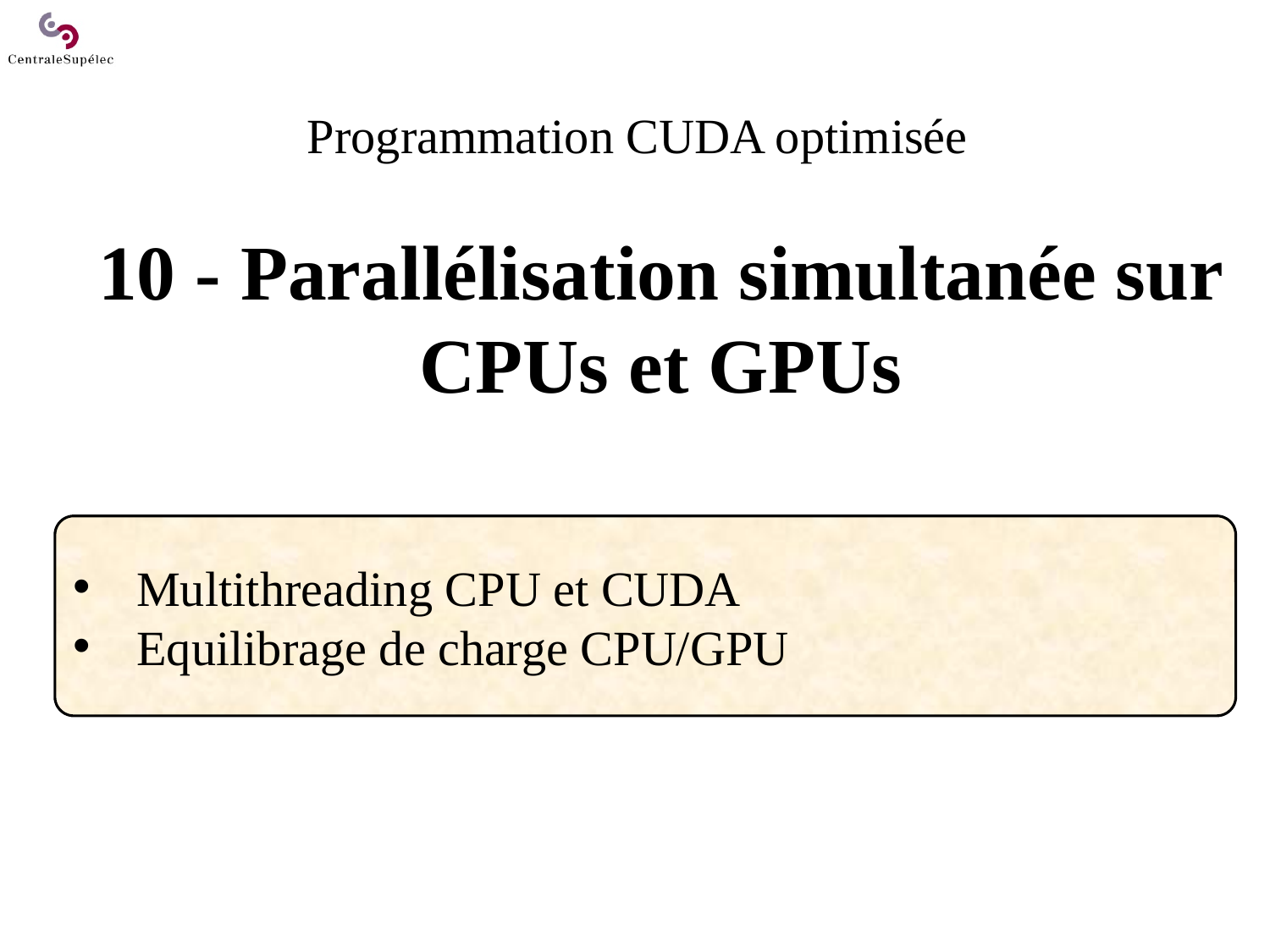

# Programmation CUDA optimisée 10 - Parallélisation simultanée sur CPUs et GPUs
Multithreading CPU et CUDA
Equilibrage de charge CPU/GPU